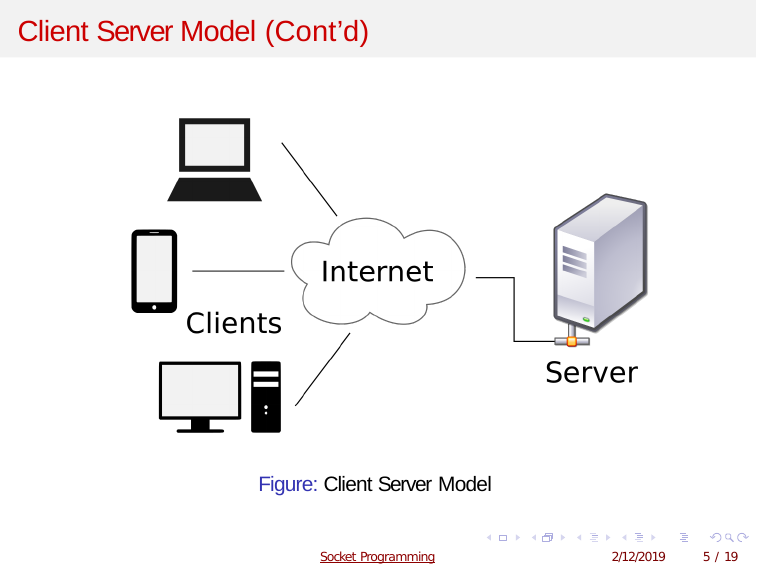

Client Server Model (Cont’d)

Figure: Client Server Model
Socket Programming
2/12/2019
5 / 19